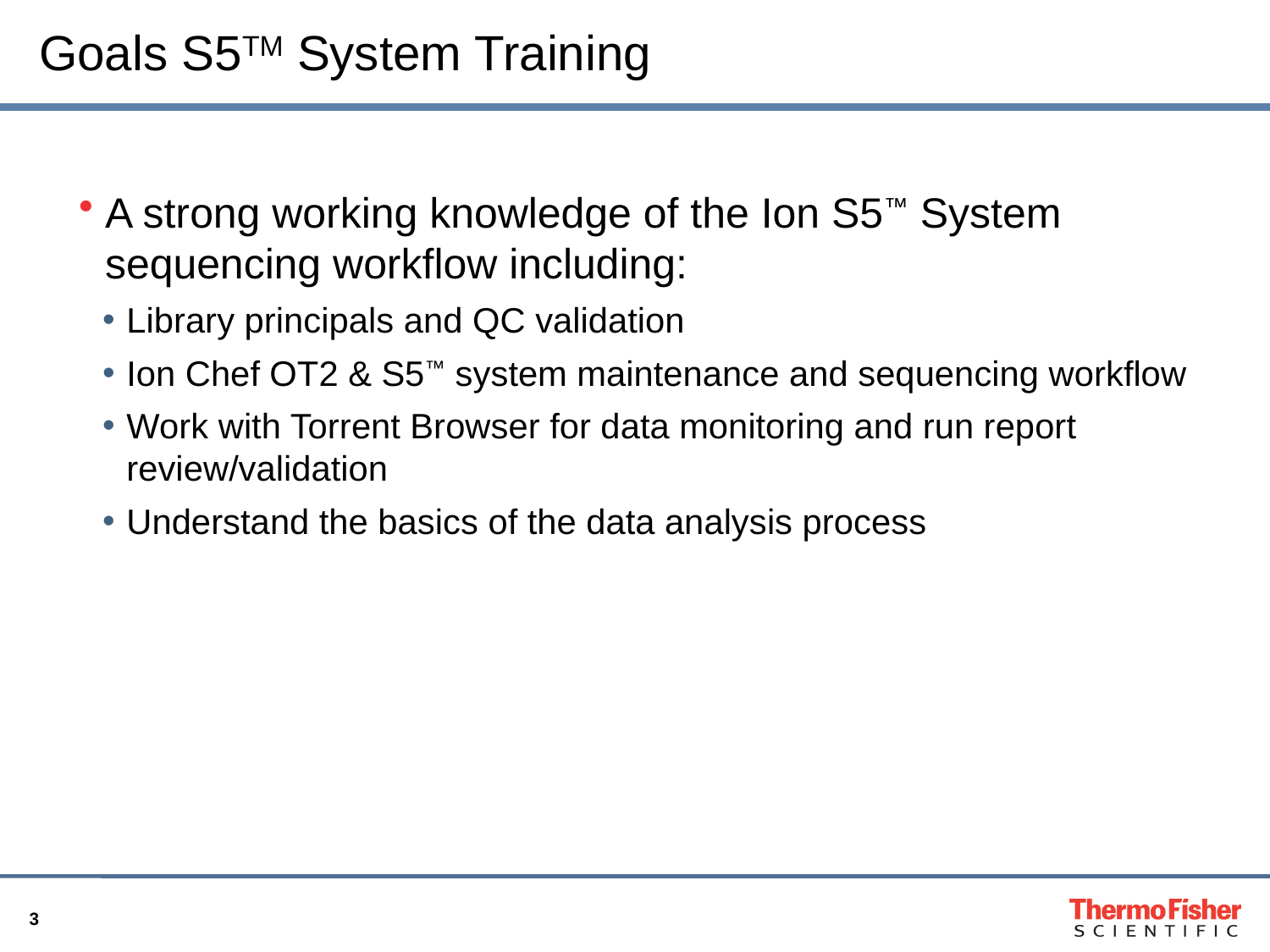

# Goals S5TM System Training
A strong working knowledge of the Ion S5™ System sequencing workflow including:
Library principals and QC validation
Ion Chef OT2 & S5™ system maintenance and sequencing workflow
Work with Torrent Browser for data monitoring and run report review/validation
Understand the basics of the data analysis process